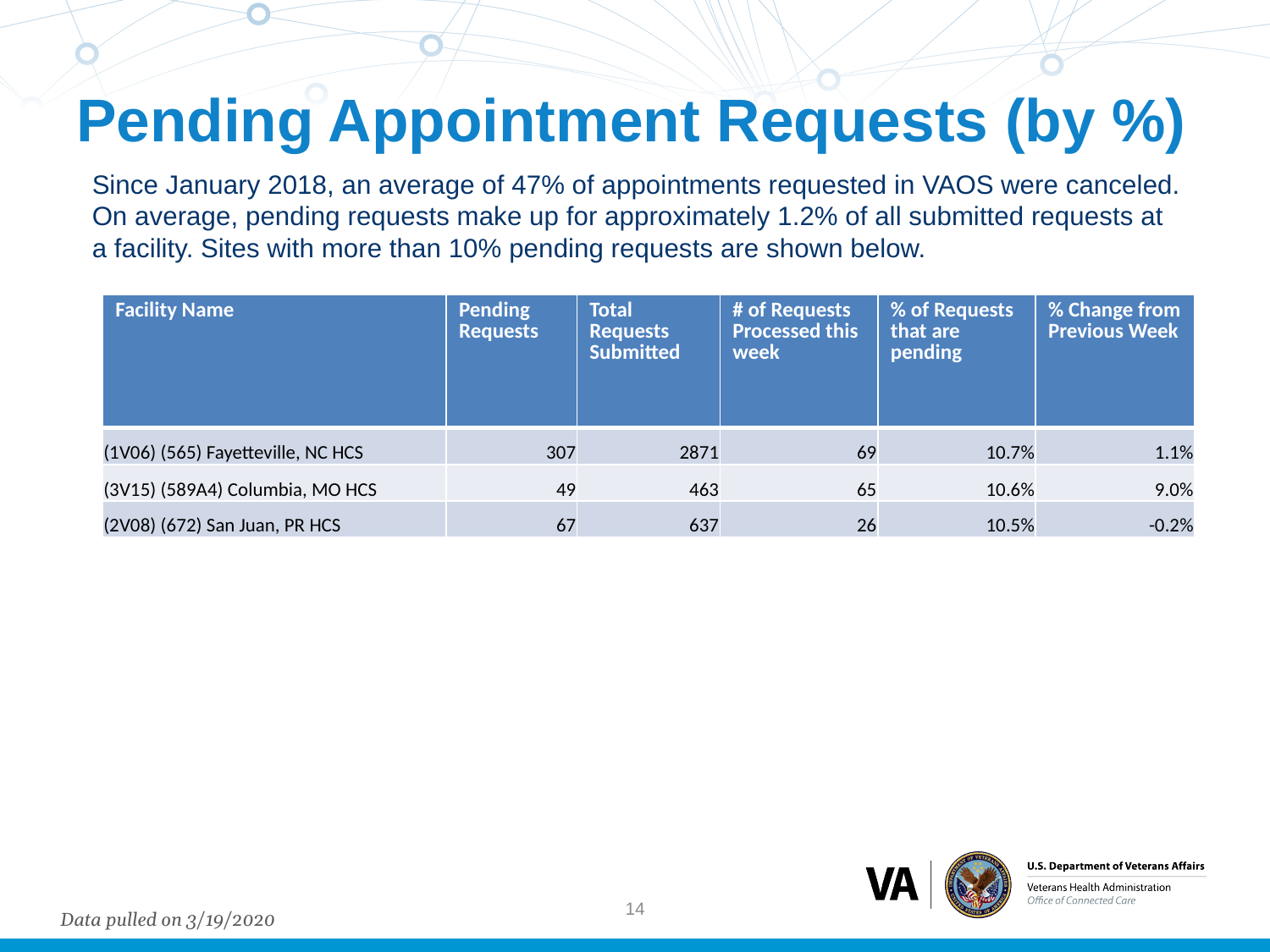

# Pending Appointment Requests (by %)
Since January 2018, an average of 47% of appointments requested in VAOS were canceled. On average, pending requests make up for approximately 1.2% of all submitted requests at a facility. Sites with more than 10% pending requests are shown below.
| Facility Name | Pending Requests | Total Requests Submitted | # of Requests Processed this week | % of Requests that are pending | % Change from Previous Week |
| --- | --- | --- | --- | --- | --- |
| (1V06) (565) Fayetteville, NC HCS | 307 | 2871 | 69 | 10.7% | 1.1% |
| (3V15) (589A4) Columbia, MO HCS | 49 | 463 | 65 | 10.6% | 9.0% |
| (2V08) (672) San Juan, PR HCS | 67 | 637 | 26 | 10.5% | -0.2% |
14
Data pulled on 3/19/2020